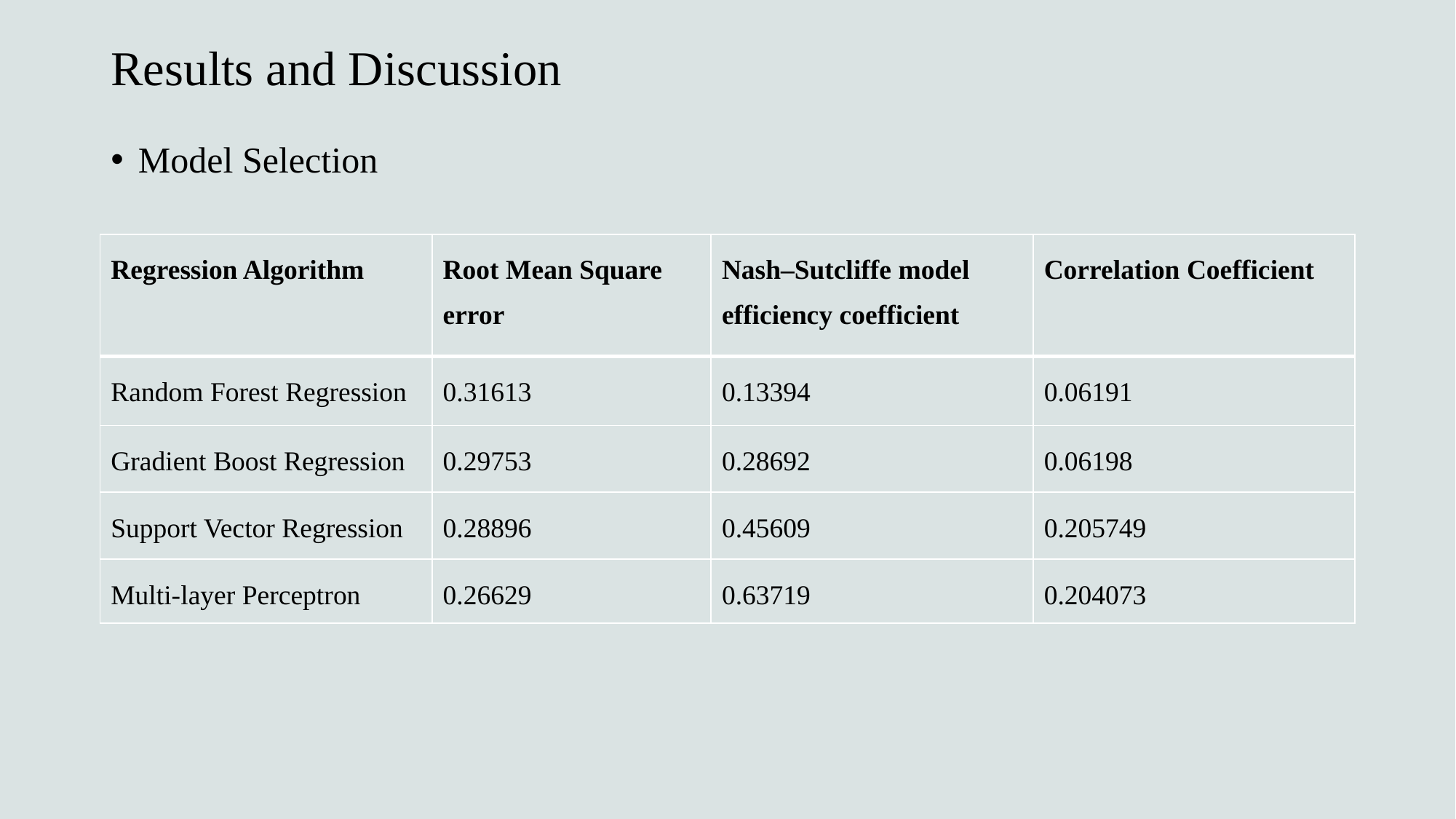

# Results and Discussion
Model Selection
| Regression Algorithm | Root Mean Square error | Nash–Sutcliffe model efficiency coefficient | Correlation Coefficient |
| --- | --- | --- | --- |
| Random Forest Regression | 0.31613 | 0.13394 | 0.06191 |
| Gradient Boost Regression | 0.29753 | 0.28692 | 0.06198 |
| Support Vector Regression | 0.28896 | 0.45609 | 0.205749 |
| Multi-layer Perceptron | 0.26629 | 0.63719 | 0.204073 |